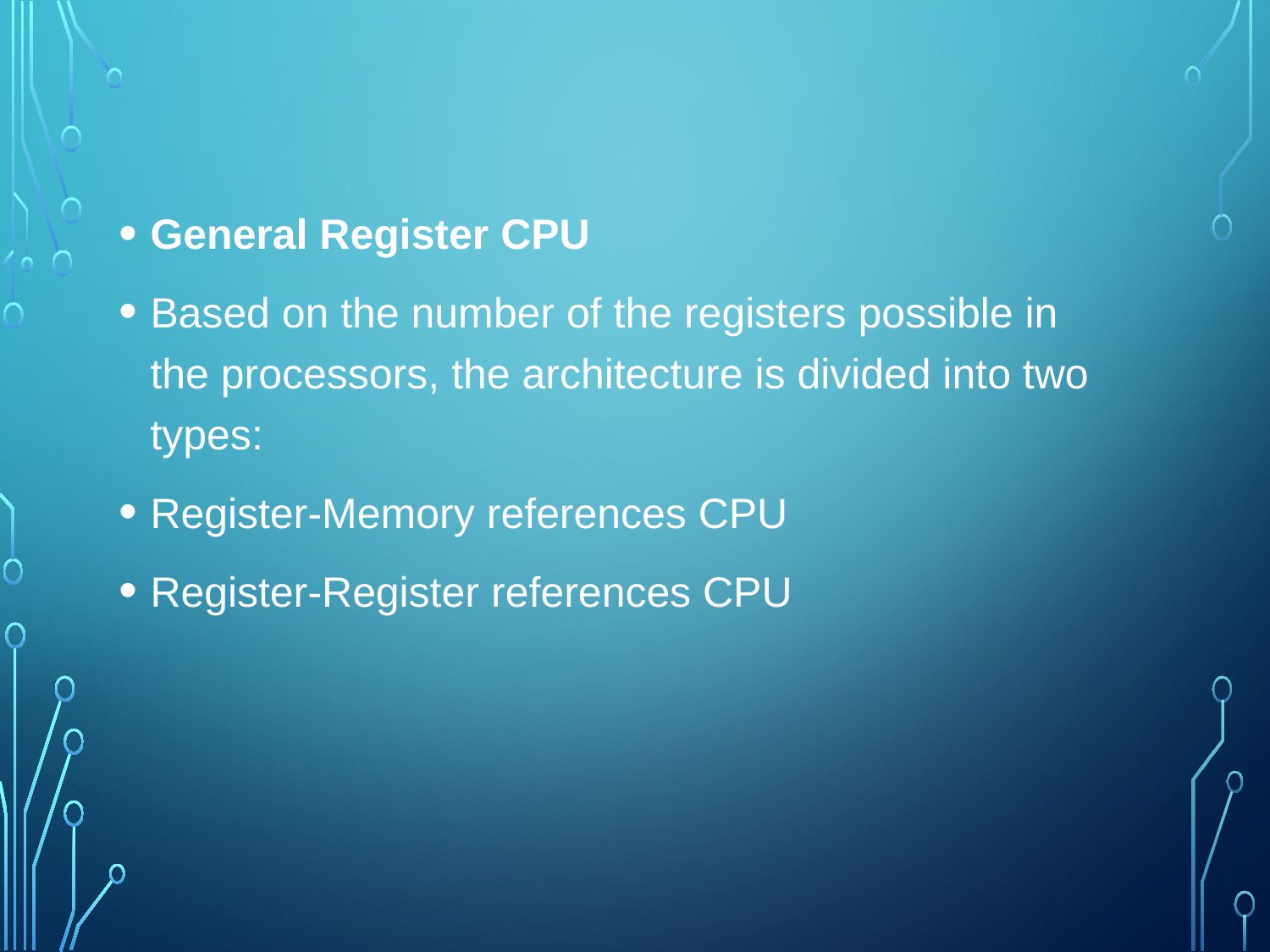

General Register CPU
Based on the number of the registers possible in the processors, the architecture is divided into two types:
Register-Memory references CPU
Register-Register references CPU